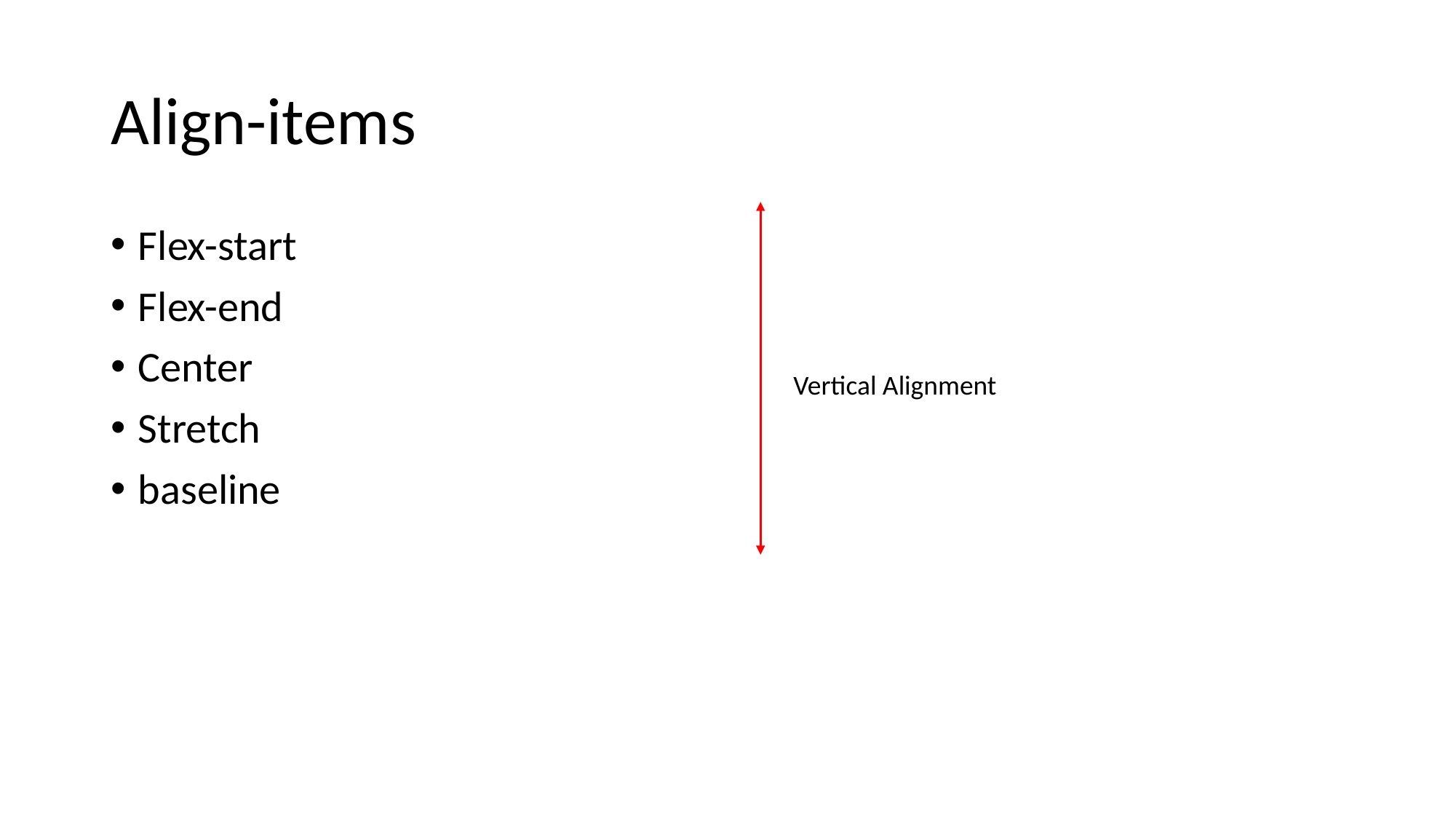

# Align-items
Flex-start
Flex-end
Center
Stretch
baseline
Vertical Alignment